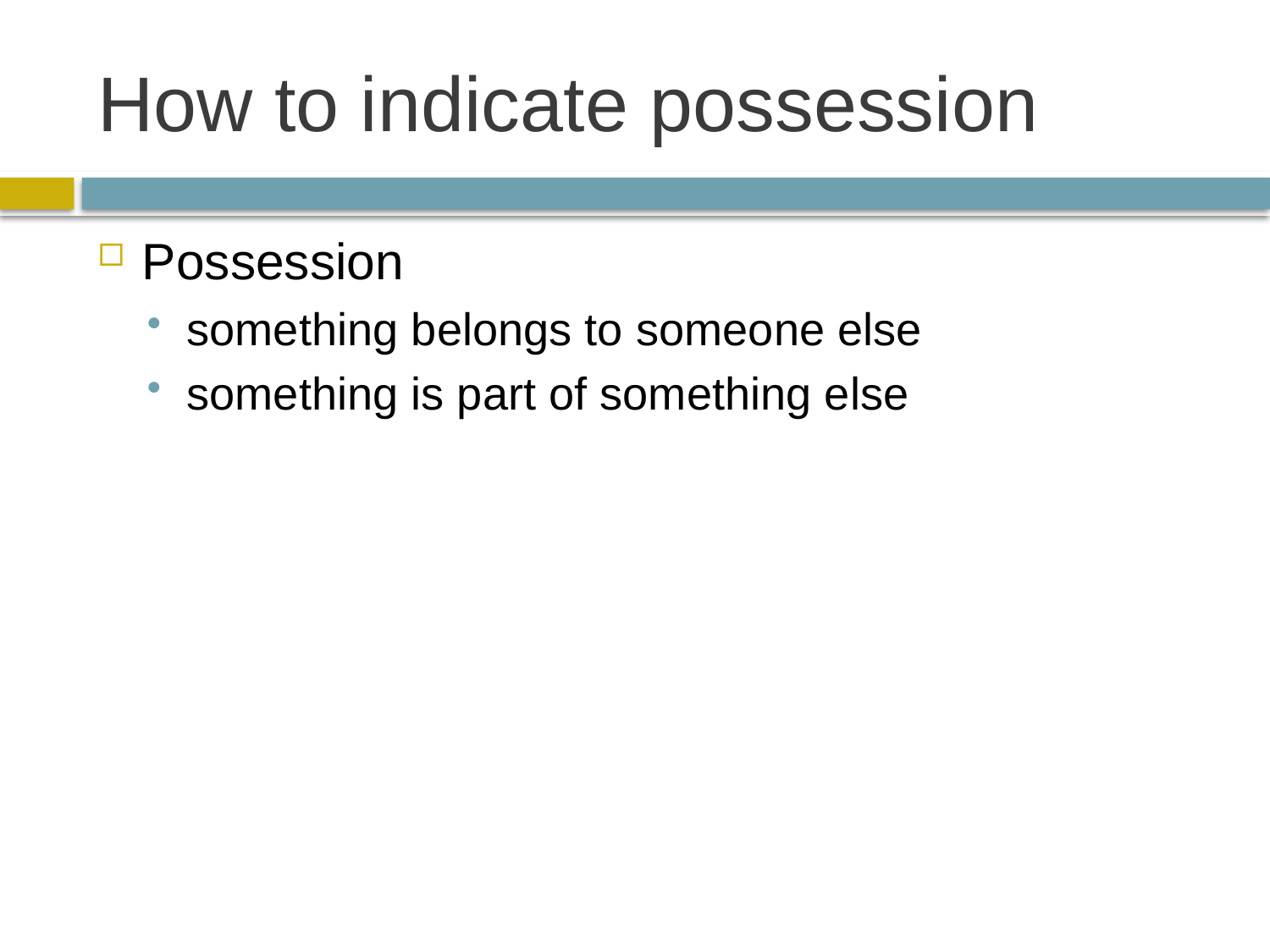

# How to indicate possession
Possession
something belongs to someone else
something is part of something else